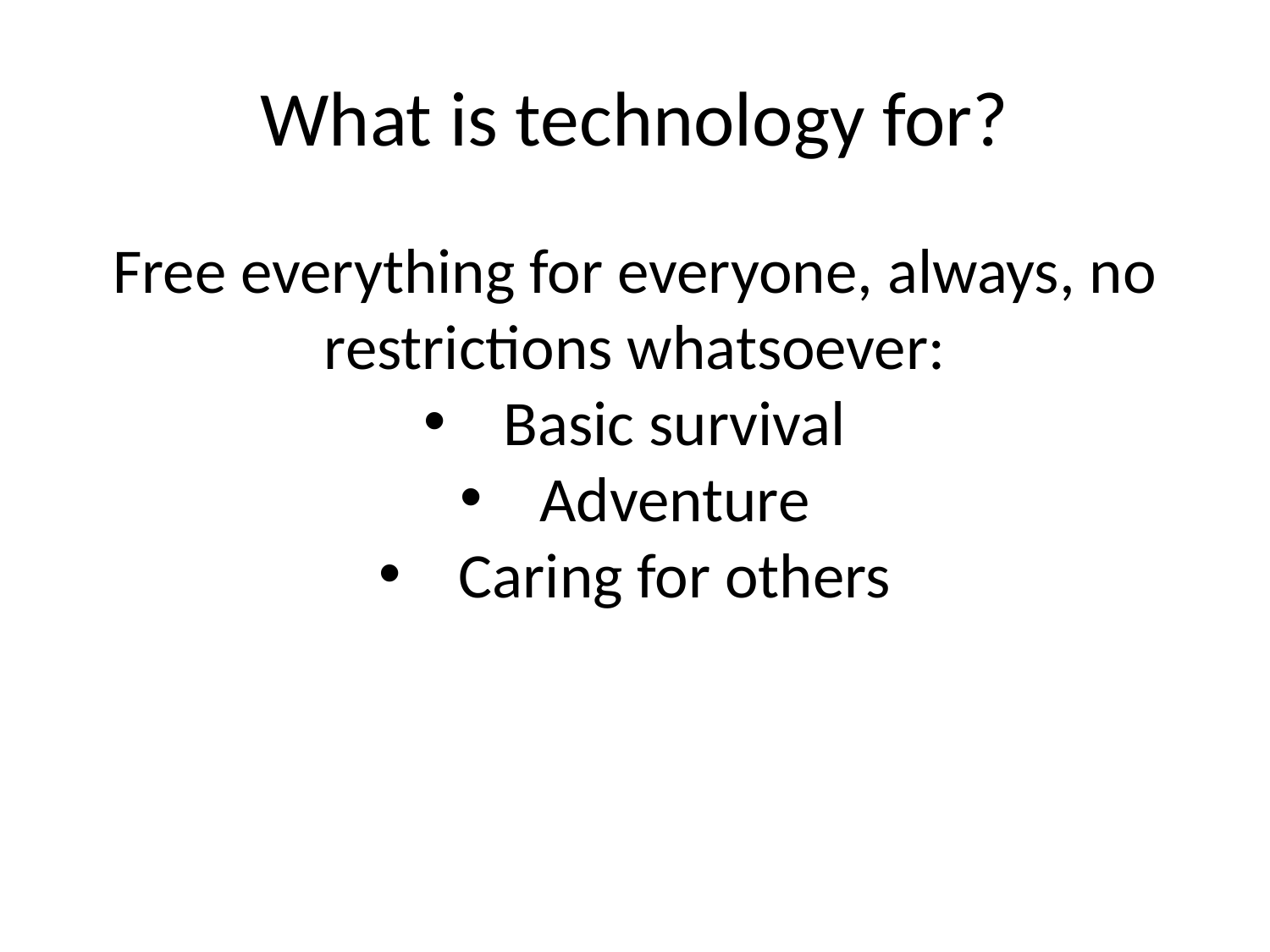

# What is technology for?
Free everything for everyone, always, no restrictions whatsoever:
Basic survival
Adventure
Caring for others